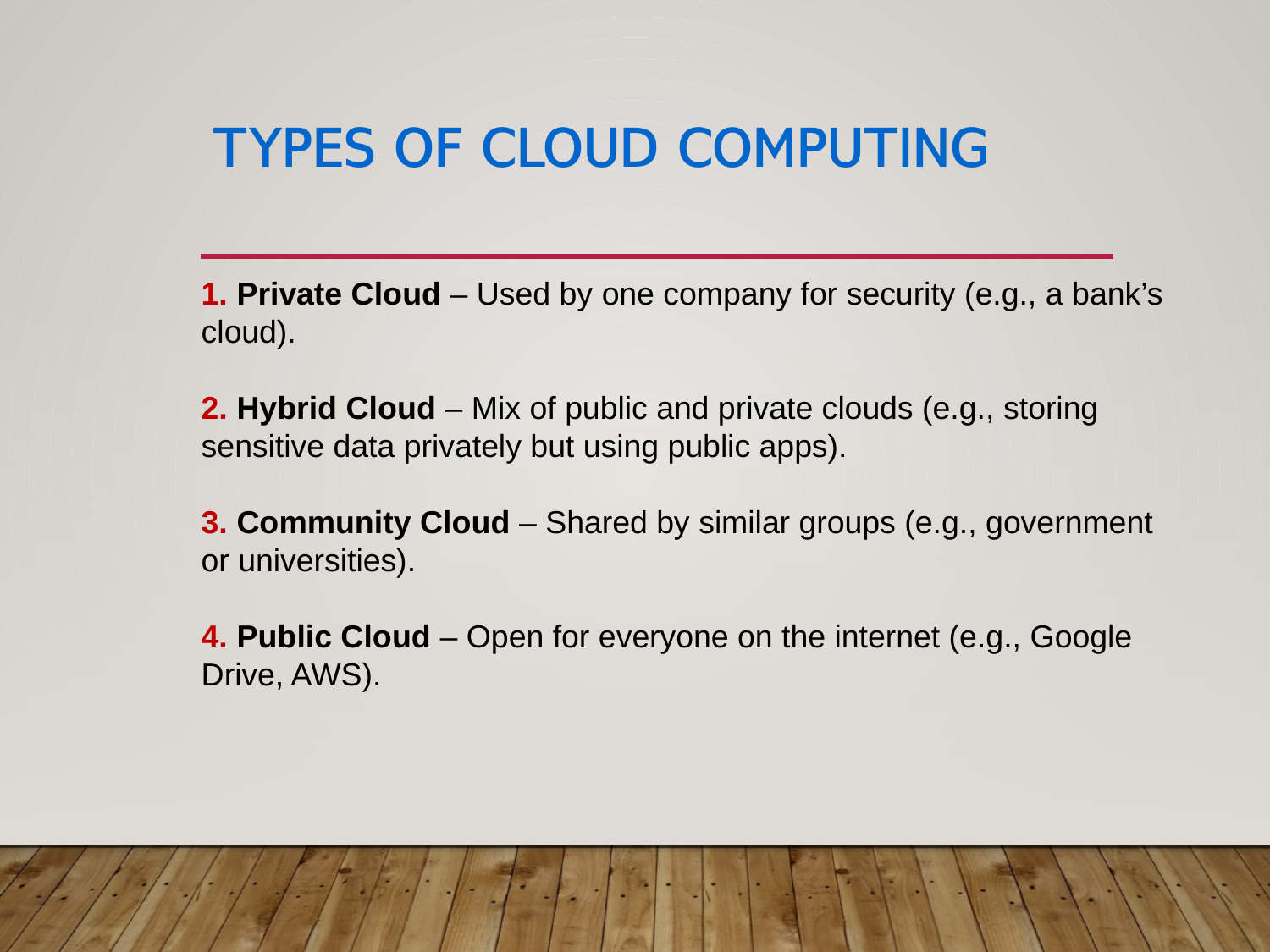

# Types of Cloud Computing
1. Private Cloud – Used by one company for security (e.g., a bank’s cloud).

2. Hybrid Cloud – Mix of public and private clouds (e.g., storing sensitive data privately but using public apps).

3. Community Cloud – Shared by similar groups (e.g., government or universities).

4. Public Cloud – Open for everyone on the internet (e.g., Google Drive, AWS).